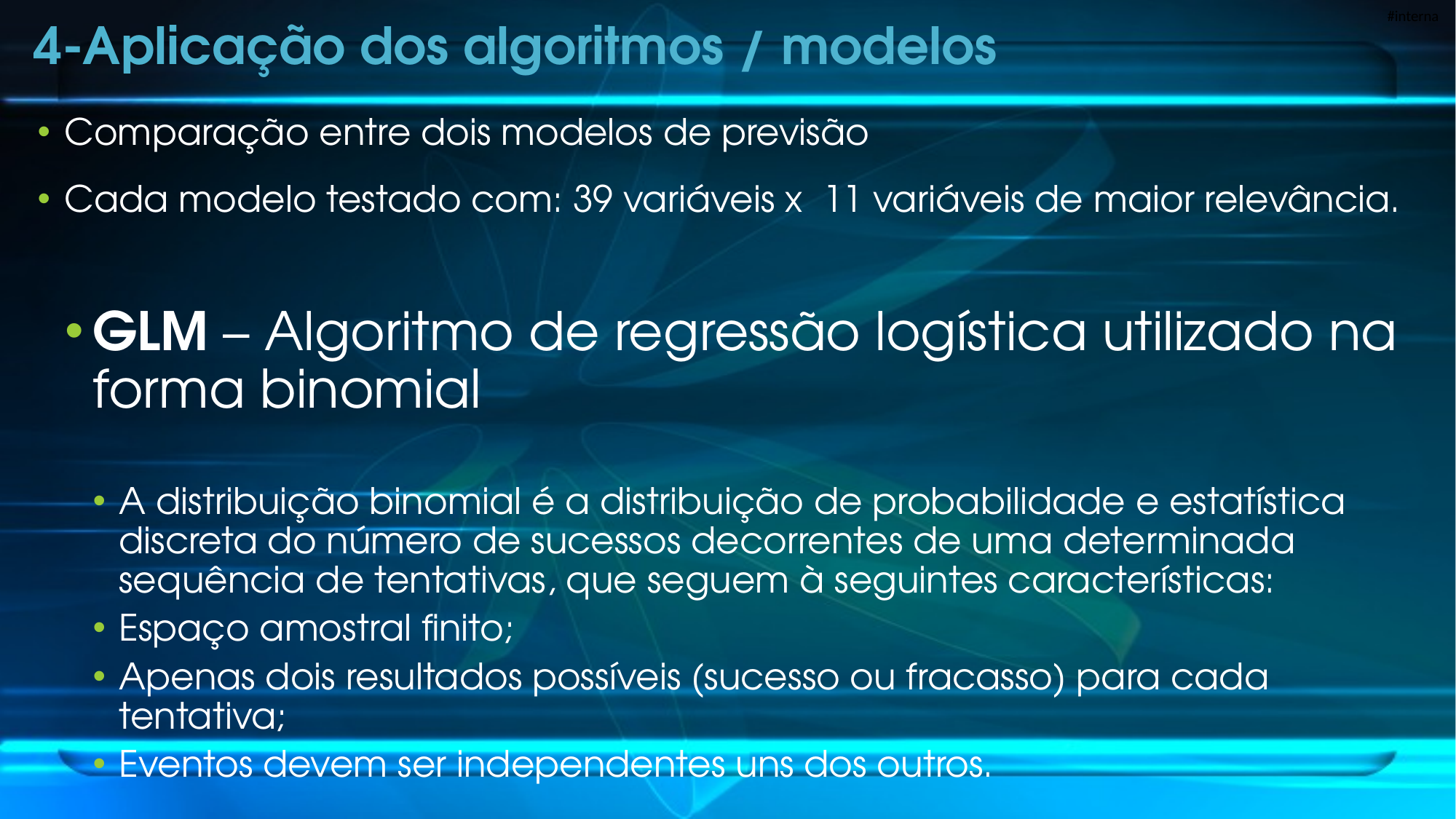

# 4-Aplicação dos algoritmos / modelos
Comparação entre dois modelos de previsão
Cada modelo testado com: 39 variáveis x  11 variáveis de maior relevância.

GLM – Algoritmo de regressão logística utilizado na forma binomial

A distribuição binomial é a distribuição de probabilidade e estatística discreta do número de sucessos decorrentes de uma determinada sequência de tentativas, que seguem à seguintes características:
Espaço amostral finito;
Apenas dois resultados possíveis (sucesso ou fracasso) para cada tentativa;
Eventos devem ser independentes uns dos outros.